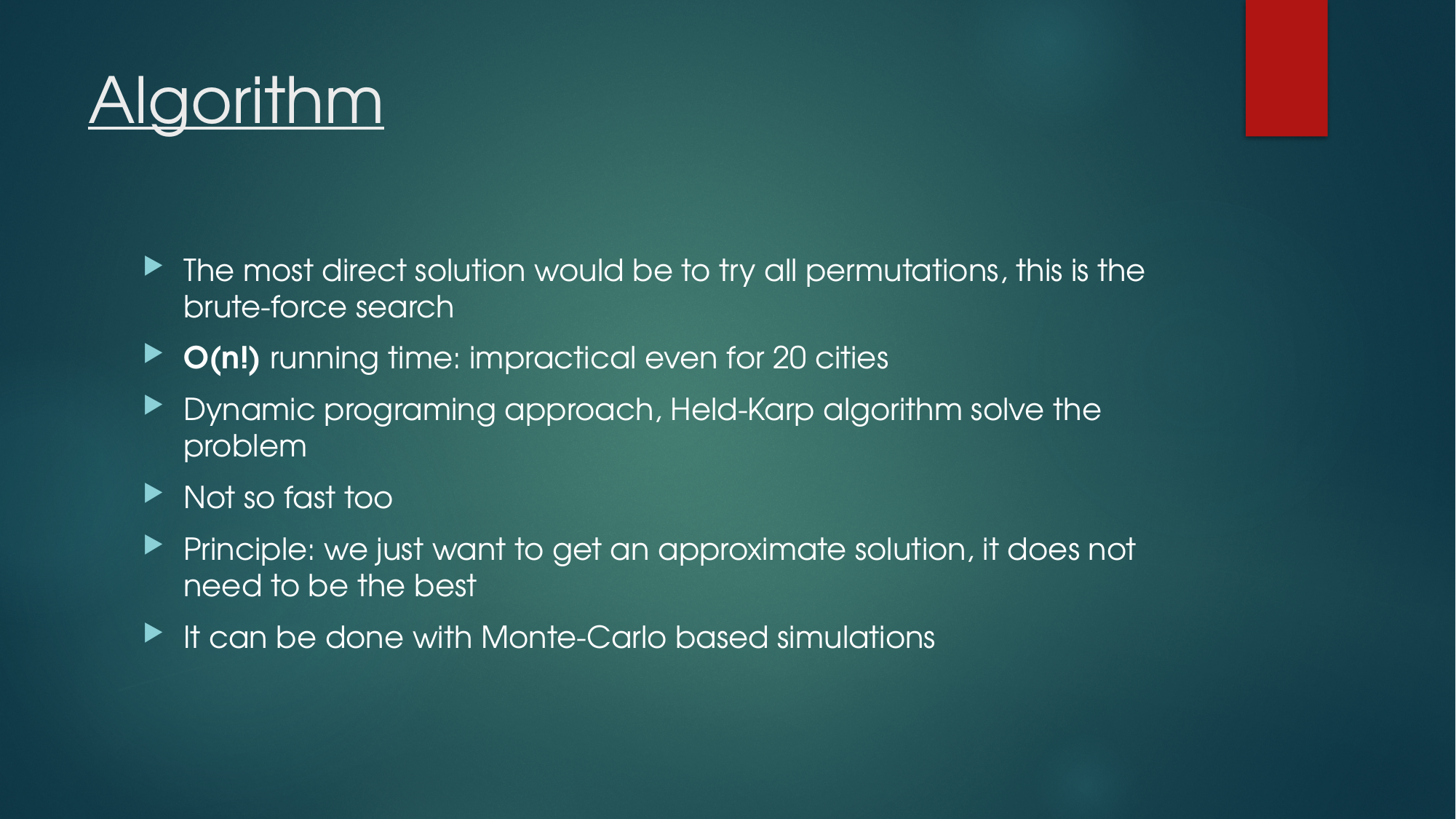

# Algorithm
The most direct solution would be to try all permutations, this is the brute-force search
O(n!) running time: impractical even for 20 cities
Dynamic programing approach, Held-Karp algorithm solve the problem
Not so fast too
Principle: we just want to get an approximate solution, it does not need to be the best
It can be done with Monte-Carlo based simulations